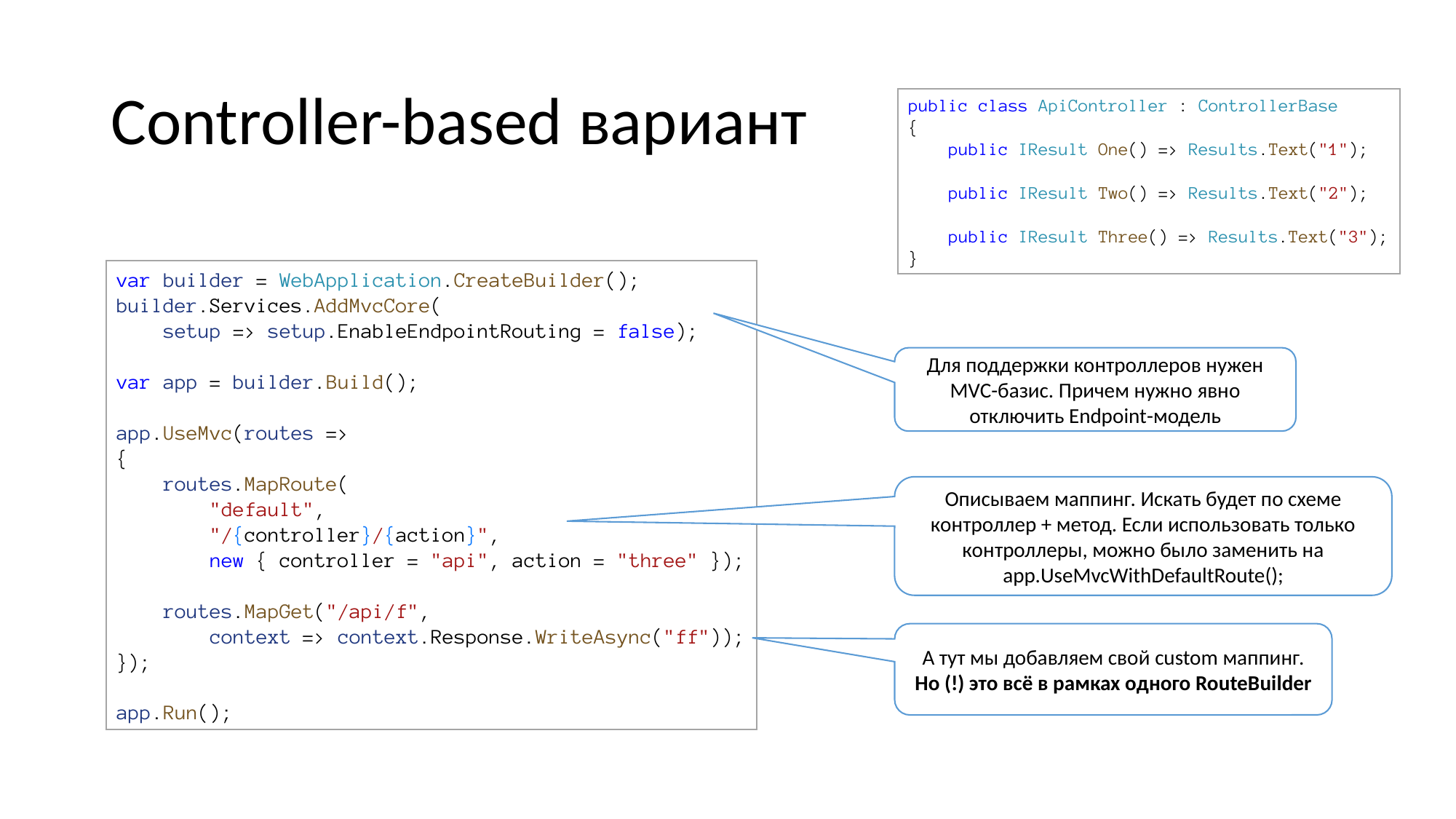

# Controller-based вариант
public class ApiController : ControllerBase
{
    public IResult One() => Results.Text("1");
    public IResult Two() => Results.Text("2");
    public IResult Three() => Results.Text("3");
}
var builder = WebApplication.CreateBuilder();
builder.Services.AddMvcCore(
    setup => setup.EnableEndpointRouting = false);
var app = builder.Build();
app.UseMvc(routes =>
{
    routes.MapRoute(
        "default",
        "/{controller}/{action}",
        new { controller = "api", action = "three" });
    routes.MapGet("/api/f",
        context => context.Response.WriteAsync("ff"));
});
app.Run();
Для поддержки контроллеров нужен MVC-базис. Причем нужно явно отключить Endpoint-модель
Описываем маппинг. Искать будет по схеме контроллер + метод. Если использовать только контроллеры, можно было заменить на app.UseMvcWithDefaultRoute();
А тут мы добавляем свой custom маппинг.
Но (!) это всё в рамках одного RouteBuilder